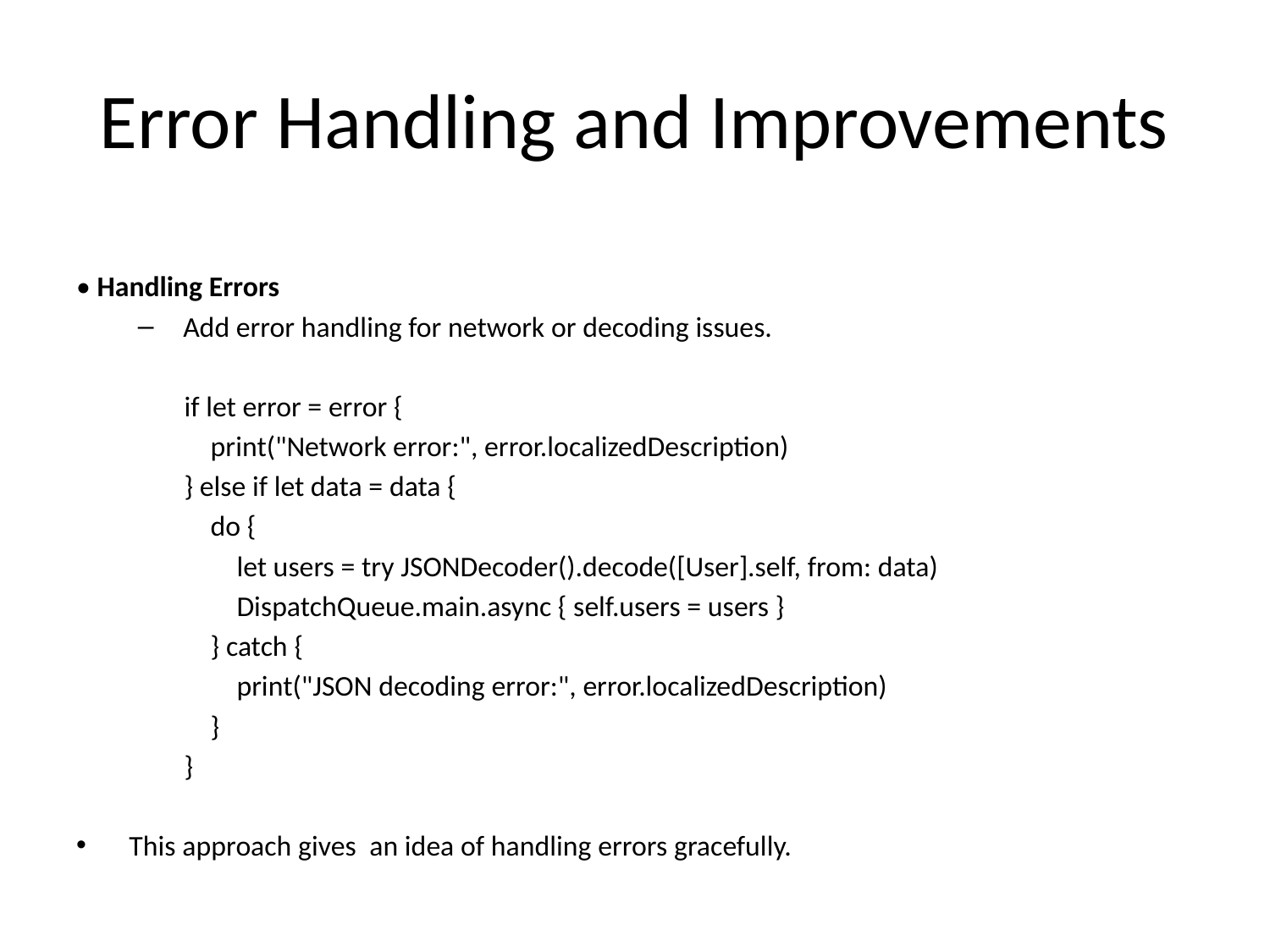

# Error Handling and Improvements

• Handling Errors
 Add error handling for network or decoding issues.

if let error = error {
    print("Network error:", error.localizedDescription)
} else if let data = data {
    do {
        let users = try JSONDecoder().decode([User].self, from: data)
        DispatchQueue.main.async { self.users = users }
    } catch {
        print("JSON decoding error:", error.localizedDescription)
    }
}

 This approach gives  an idea of handling errors gracefully.